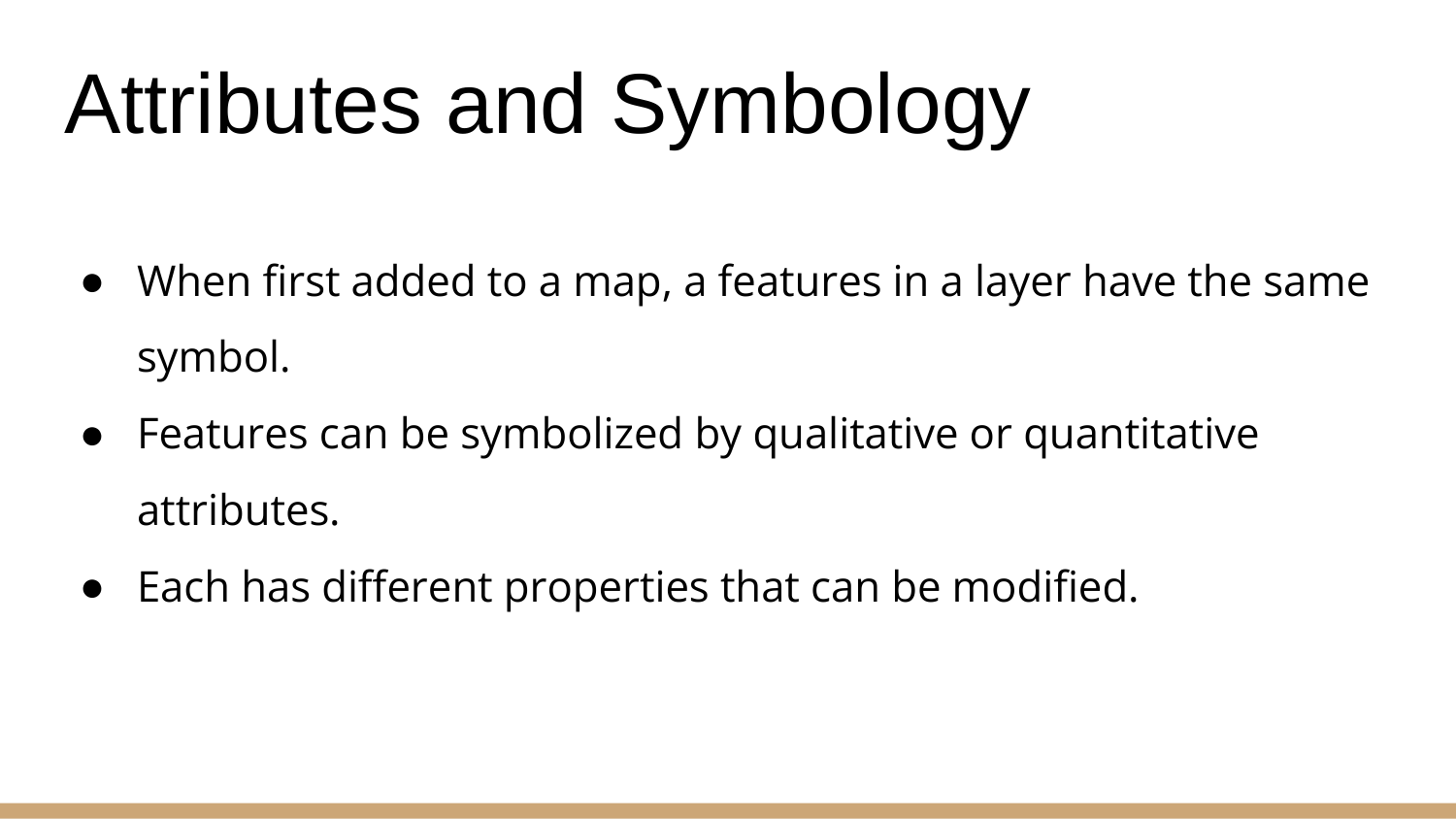

# Attributes and Symbology
When first added to a map, a features in a layer have the same symbol.
Features can be symbolized by qualitative or quantitative attributes.
Each has different properties that can be modified.